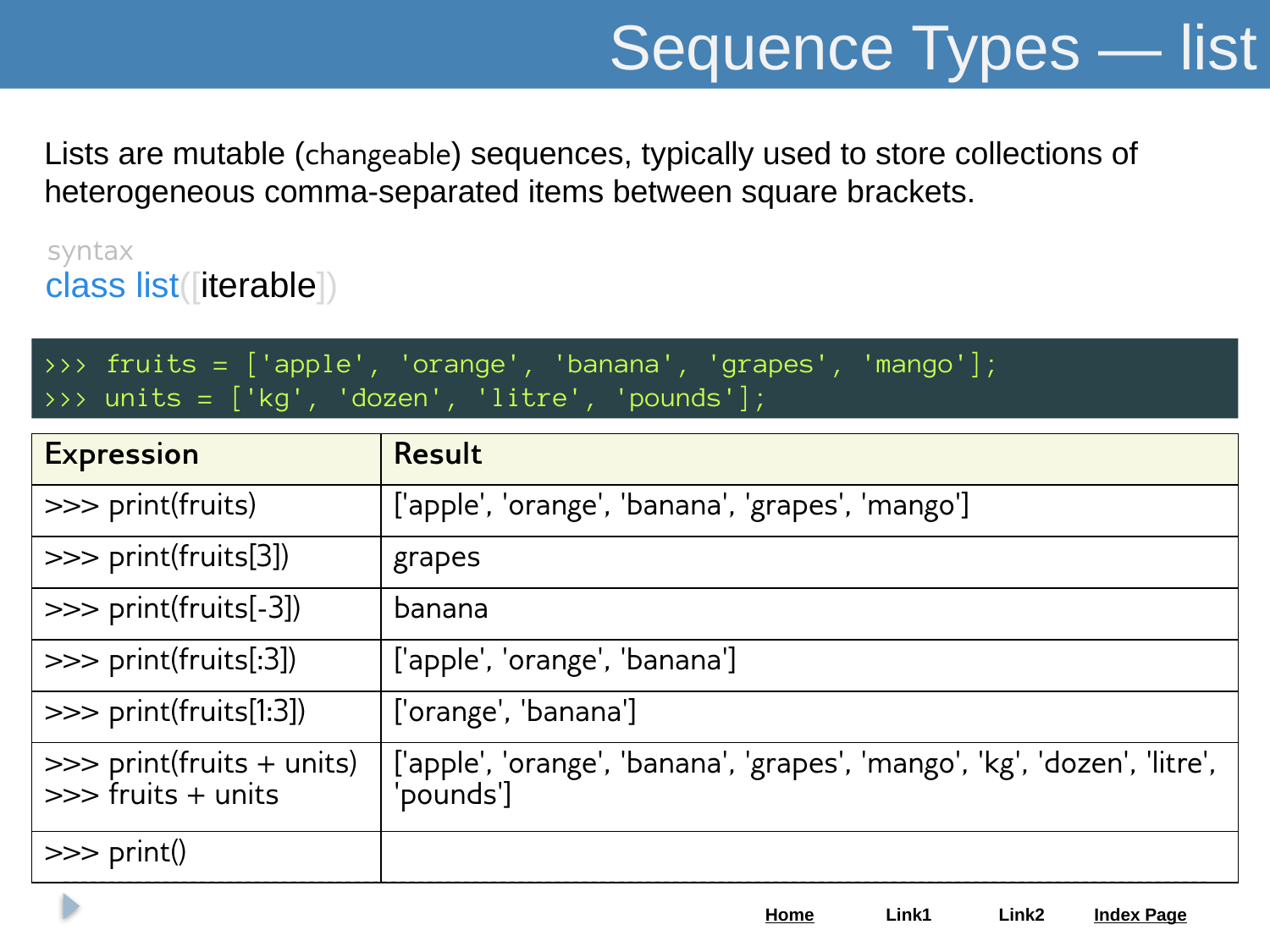

Sequence Types — list
Lists are mutable (changeable) sequences, typically used to store collections of heterogeneous comma-separated items between square brackets.
syntax
class list([iterable])
>>> fruits = ['apple', 'orange', 'banana', 'grapes', 'mango'];
>>> units = ['kg', 'dozen', 'litre', 'pounds'];
| Expression | Result |
| --- | --- |
| >>> print(fruits) | ['apple', 'orange', 'banana', 'grapes', 'mango'] |
| >>> print(fruits[3]) | grapes |
| >>> print(fruits[-3]) | banana |
| >>> print(fruits[:3]) | ['apple', 'orange', 'banana'] |
| >>> print(fruits[1:3]) | ['orange', 'banana'] |
| >>> print(fruits + units) >>> fruits + units | ['apple', 'orange', 'banana', 'grapes', 'mango', 'kg', 'dozen', 'litre', 'pounds'] |
| >>> print() |  |